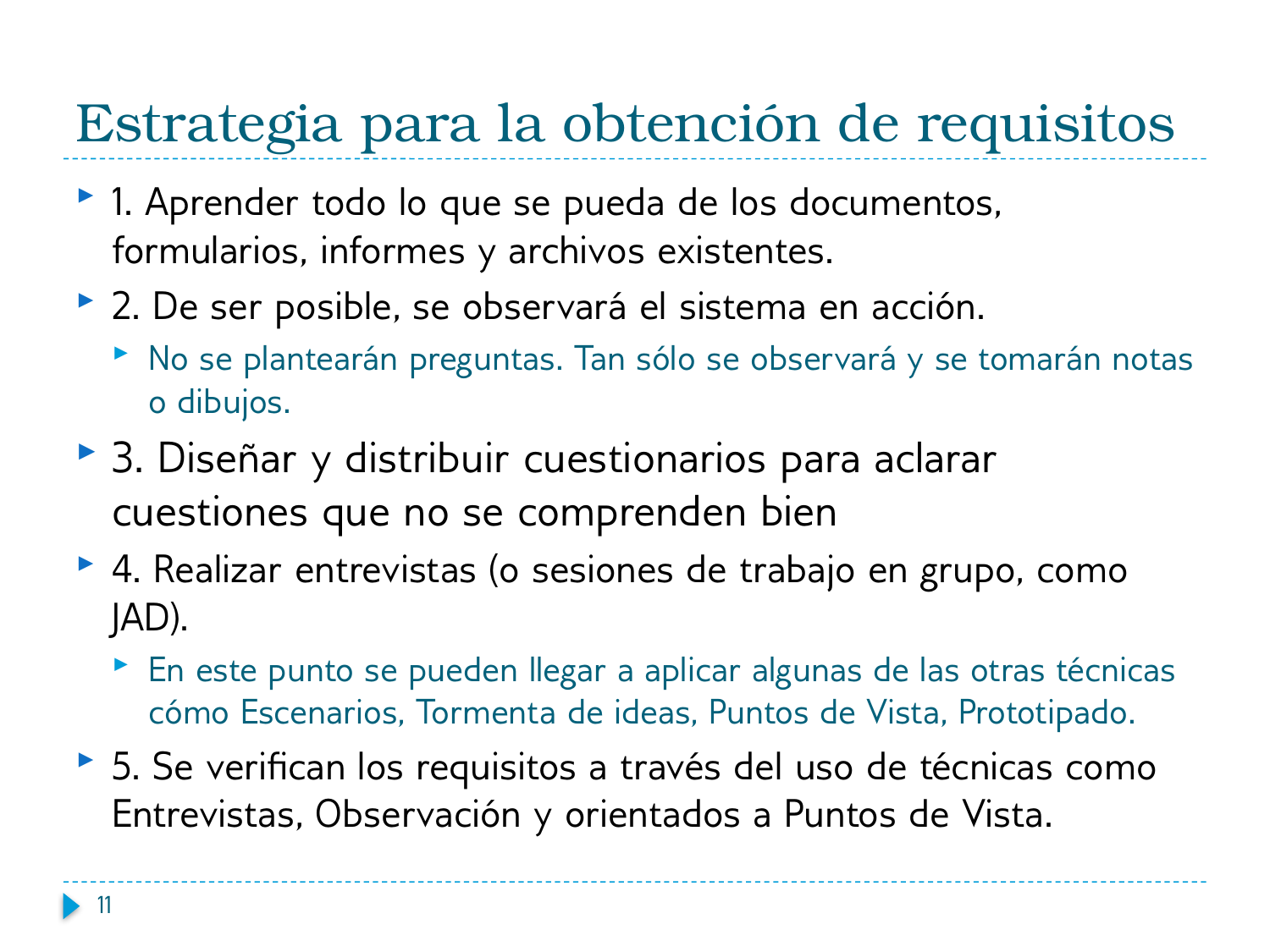

# Estrategia para la obtención de requisitos
1. Aprender todo lo que se pueda de los documentos, formularios, informes y archivos existentes.
2. De ser posible, se observará el sistema en acción.
No se plantearán preguntas. Tan sólo se observará y se tomarán notas o dibujos.
3. Diseñar y distribuir cuestionarios para aclarar cuestiones que no se comprenden bien
4. Realizar entrevistas (o sesiones de trabajo en grupo, como JAD).
En este punto se pueden llegar a aplicar algunas de las otras técnicas cómo Escenarios, Tormenta de ideas, Puntos de Vista, Prototipado.
5. Se verifican los requisitos a través del uso de técnicas como Entrevistas, Observación y orientados a Puntos de Vista.

11